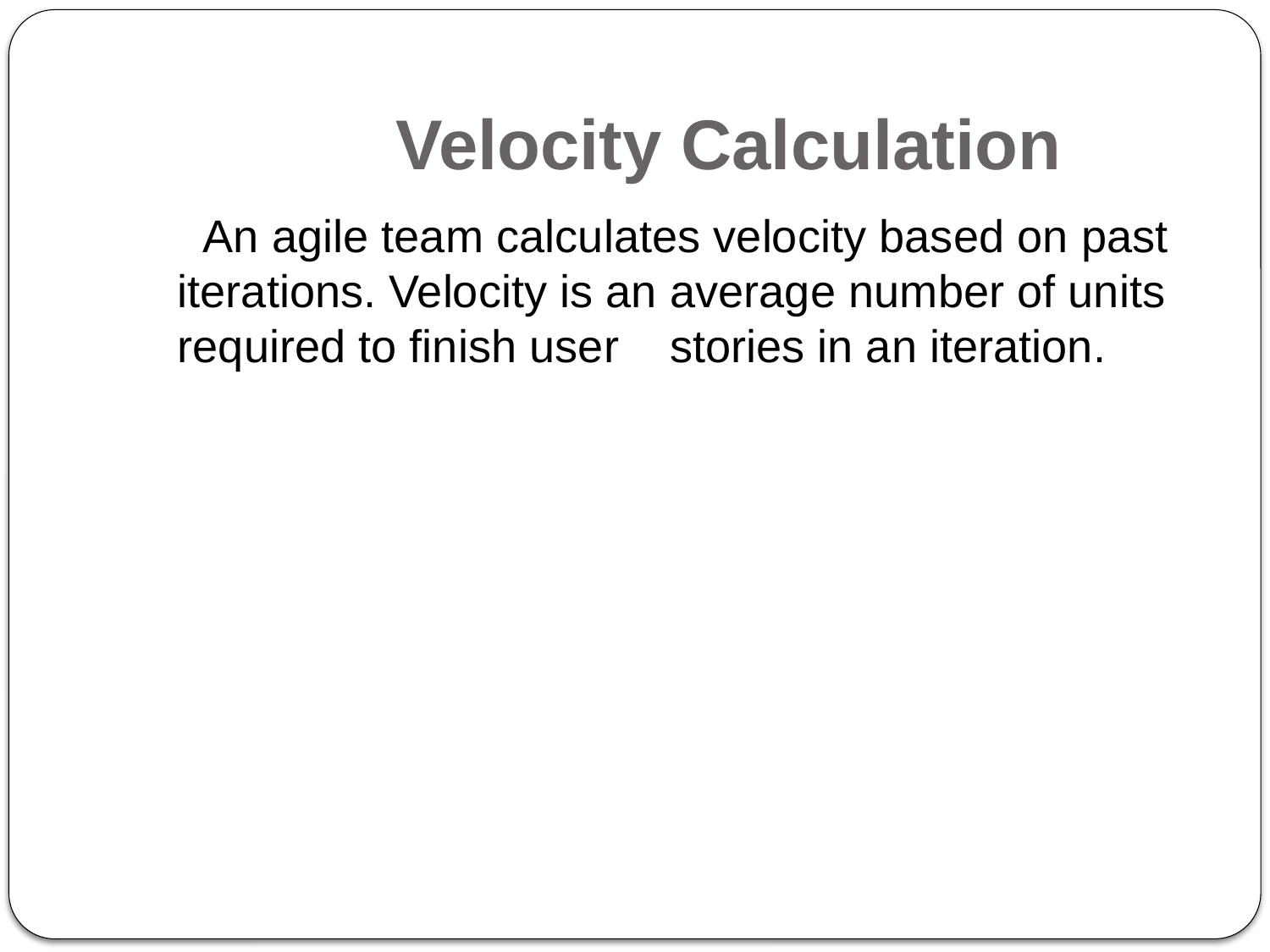

# Velocity Calculation
     An agile team calculates velocity based on past iterations. Velocity is an average number of units required to finish user    stories in an iteration.